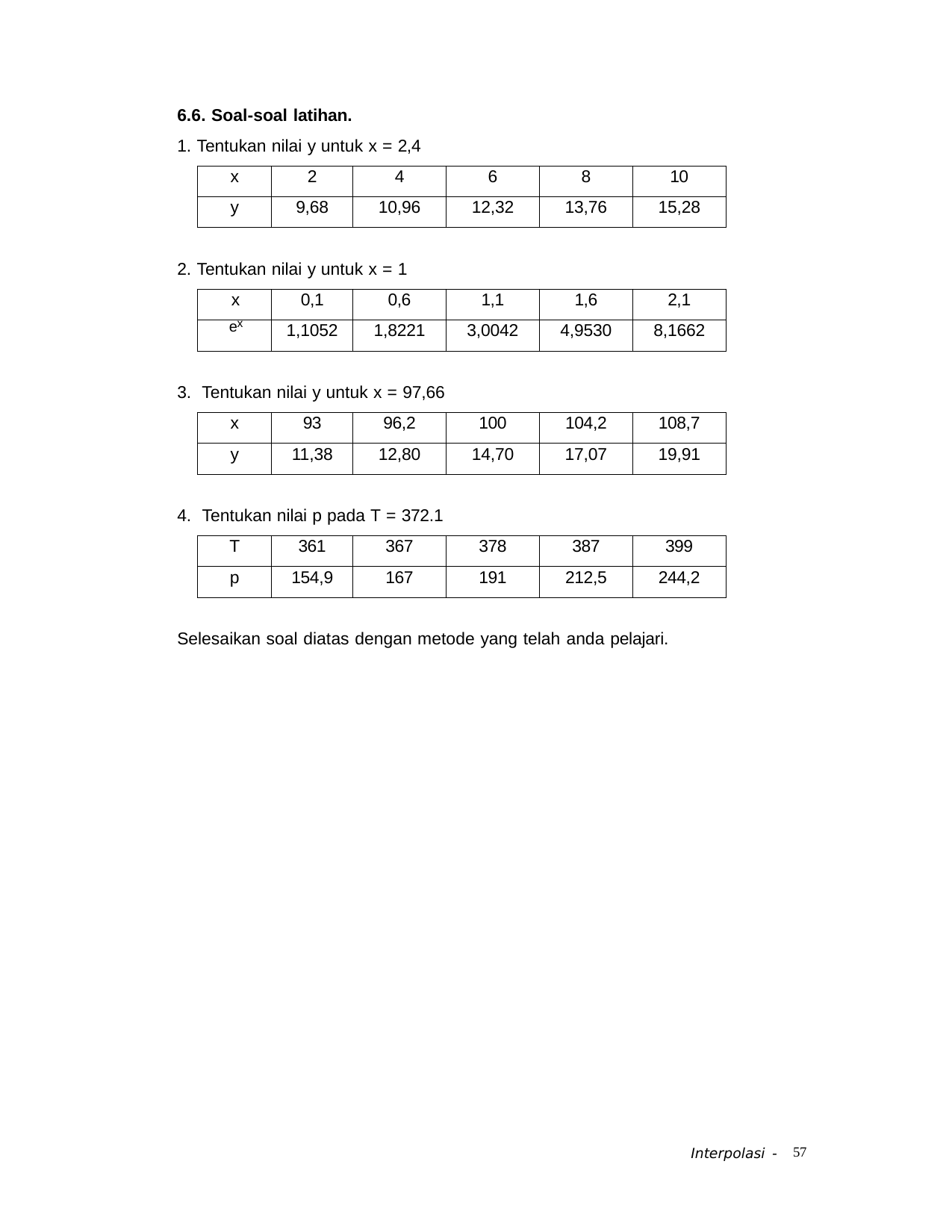

6.6. Soal-soal latihan.
1. Tentukan nilai y untuk x = 2,4
| x | 2 | 4 | 6 | 8 | 10 |
| --- | --- | --- | --- | --- | --- |
| y | 9,68 | 10,96 | 12,32 | 13,76 | 15,28 |
2. Tentukan nilai y untuk x = 1
| x | 0,1 | 0,6 | 1,1 | 1,6 | 2,1 |
| --- | --- | --- | --- | --- | --- |
| ex | 1,1052 | 1,8221 | 3,0042 | 4,9530 | 8,1662 |
3. Tentukan nilai y untuk x = 97,66
| x | 93 | 96,2 | 100 | 104,2 | 108,7 |
| --- | --- | --- | --- | --- | --- |
| y | 11,38 | 12,80 | 14,70 | 17,07 | 19,91 |
4. Tentukan nilai p pada T = 372.1
| T | 361 | 367 | 378 | 387 | 399 |
| --- | --- | --- | --- | --- | --- |
| p | 154,9 | 167 | 191 | 212,5 | 244,2 |
Selesaikan soal diatas dengan metode yang telah anda pelajari.
57
Interpolasi -